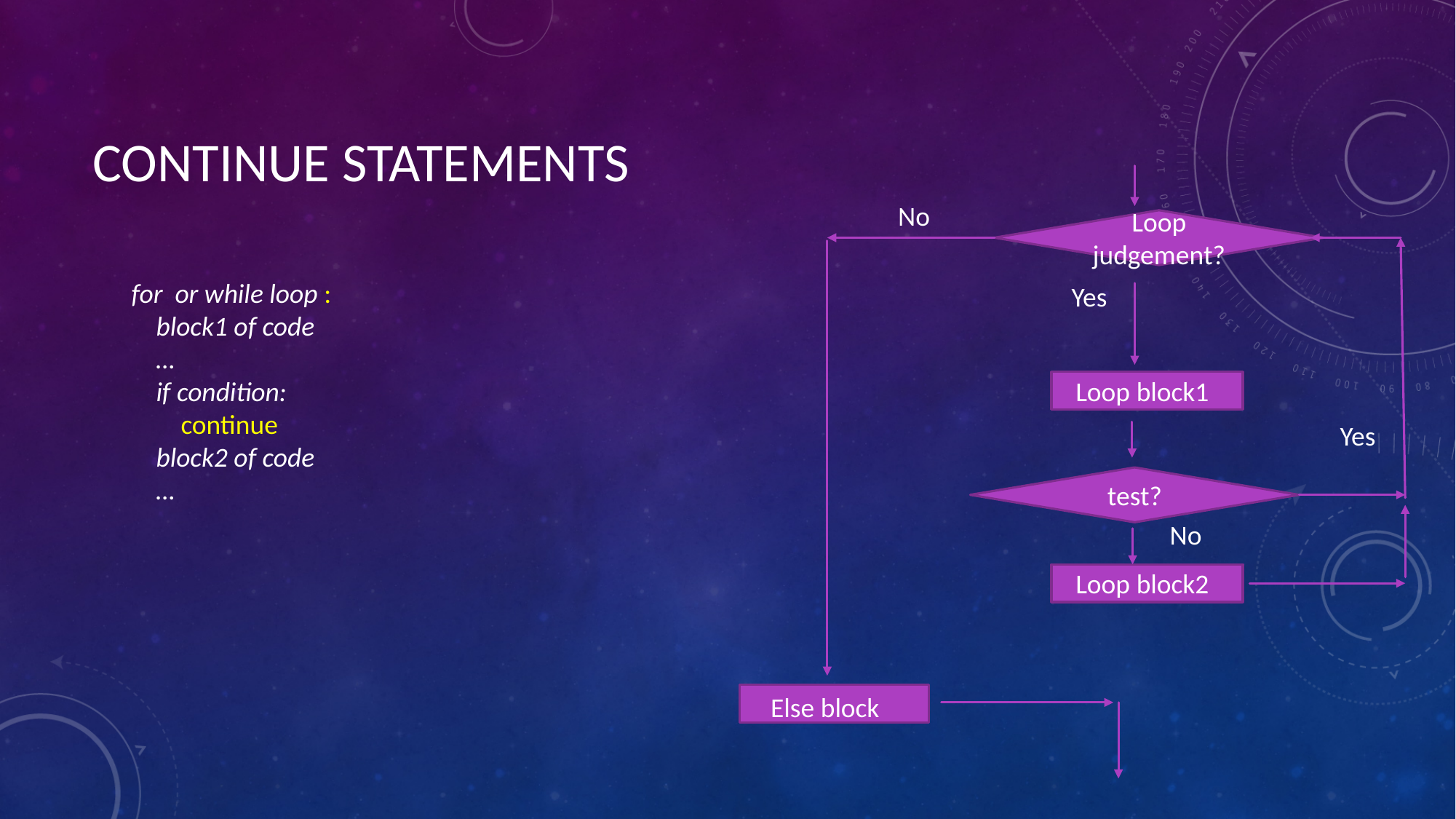

# continue statements
No
Loop judgement?
for  or while loop :
    block1 of code
    …
    if condition:
        continue
    block2 of code
    …
Yes
Loop block1

Yes
test?
No
Loop block2

Else block